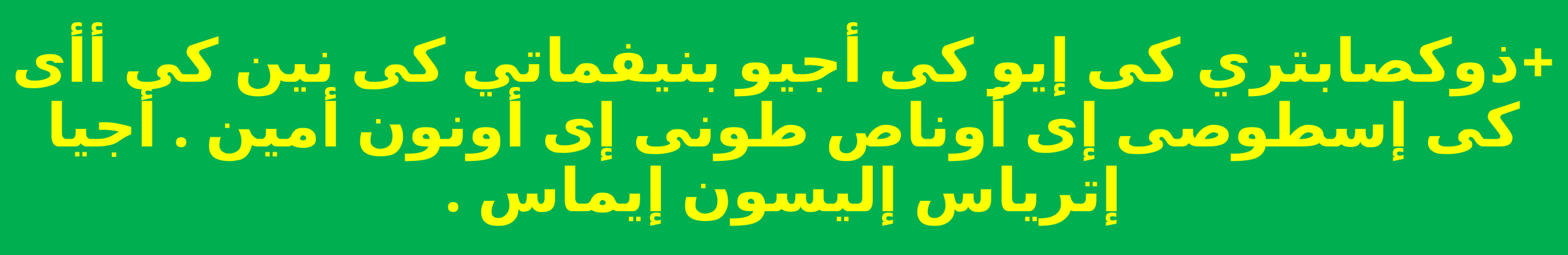

+ذوكصابتري كى إيو كى أجيو بنيفماتي كى نين كى أأى كى إسطوصى إى أوناص طونى إى أونون أمين . أجيا إترياس إليسون إيماس .